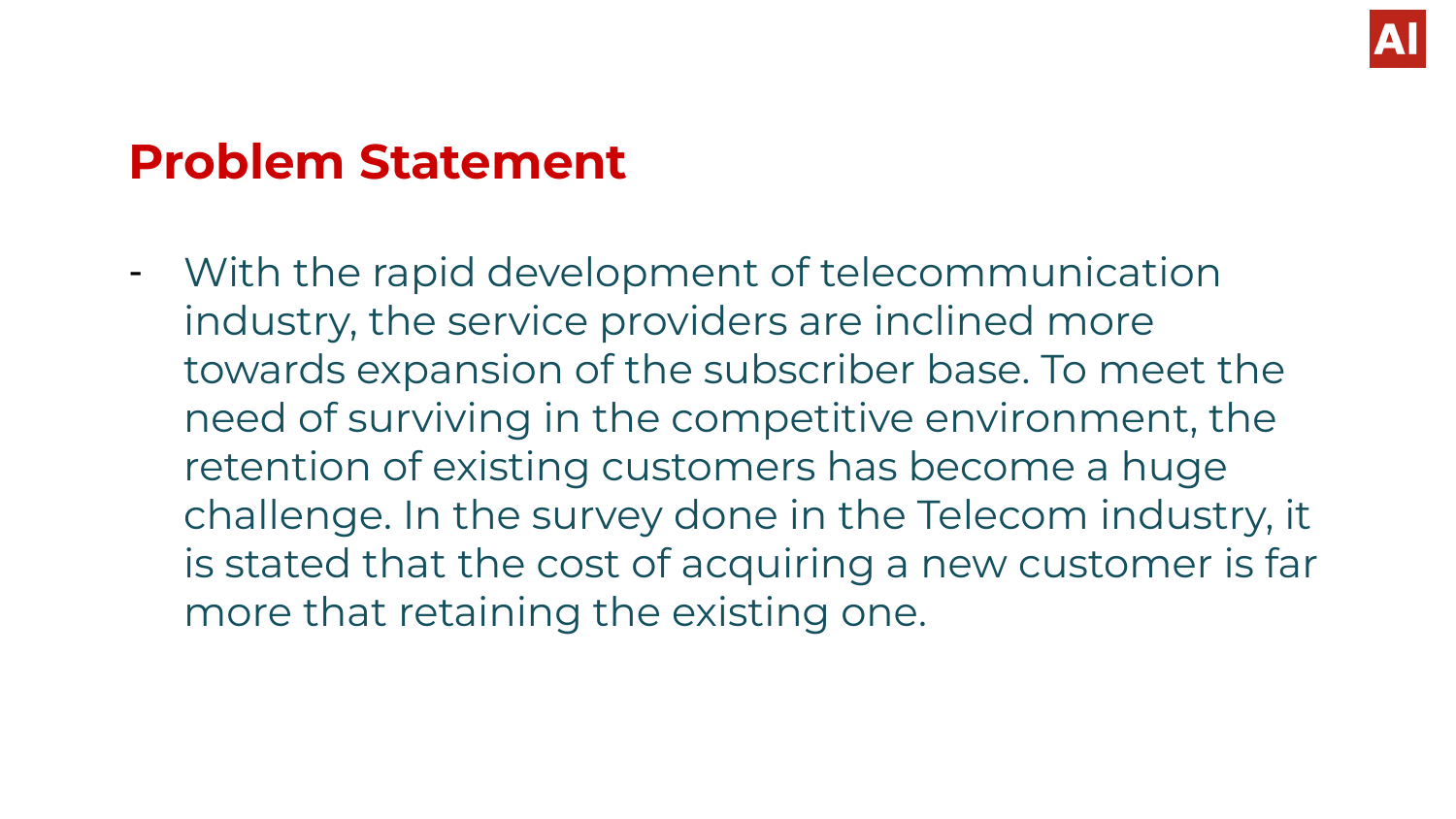

#
Problem Statement

With the rapid development of telecommunication industry, the service providers are inclined more towards expansion of the subscriber base. To meet the need of surviving in the competitive environment, the retention of existing customers has become a huge challenge. In the survey done in the Telecom industry, it is stated that the cost of acquiring a new customer is far more that retaining the existing one.